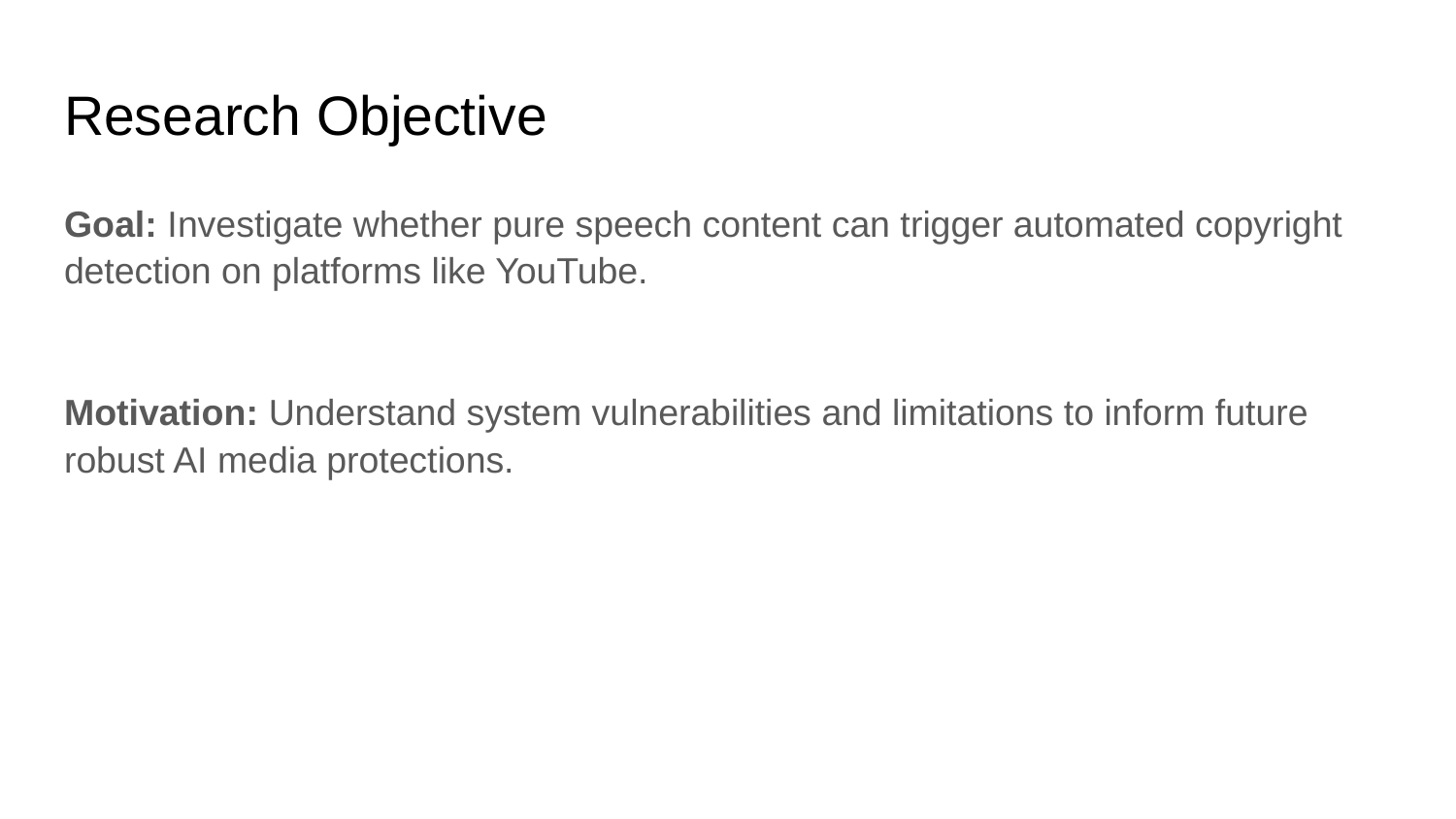

# Research Objective
Goal: Investigate whether pure speech content can trigger automated copyright detection on platforms like YouTube.

Motivation: Understand system vulnerabilities and limitations to inform future robust AI media protections.